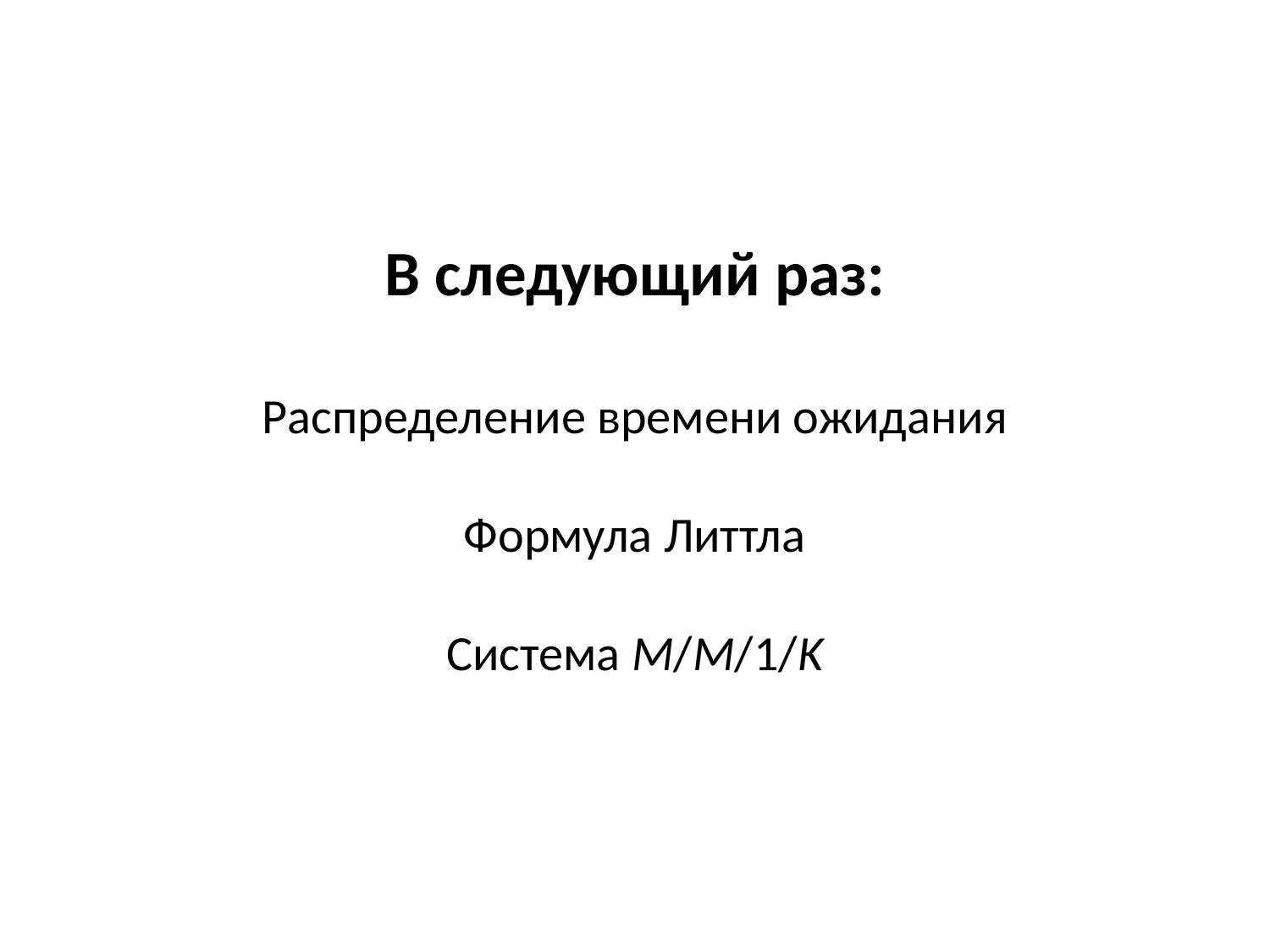

В следующий раз:

Распределение времени ожидания

Формула Литтла

Система M/M/1/K